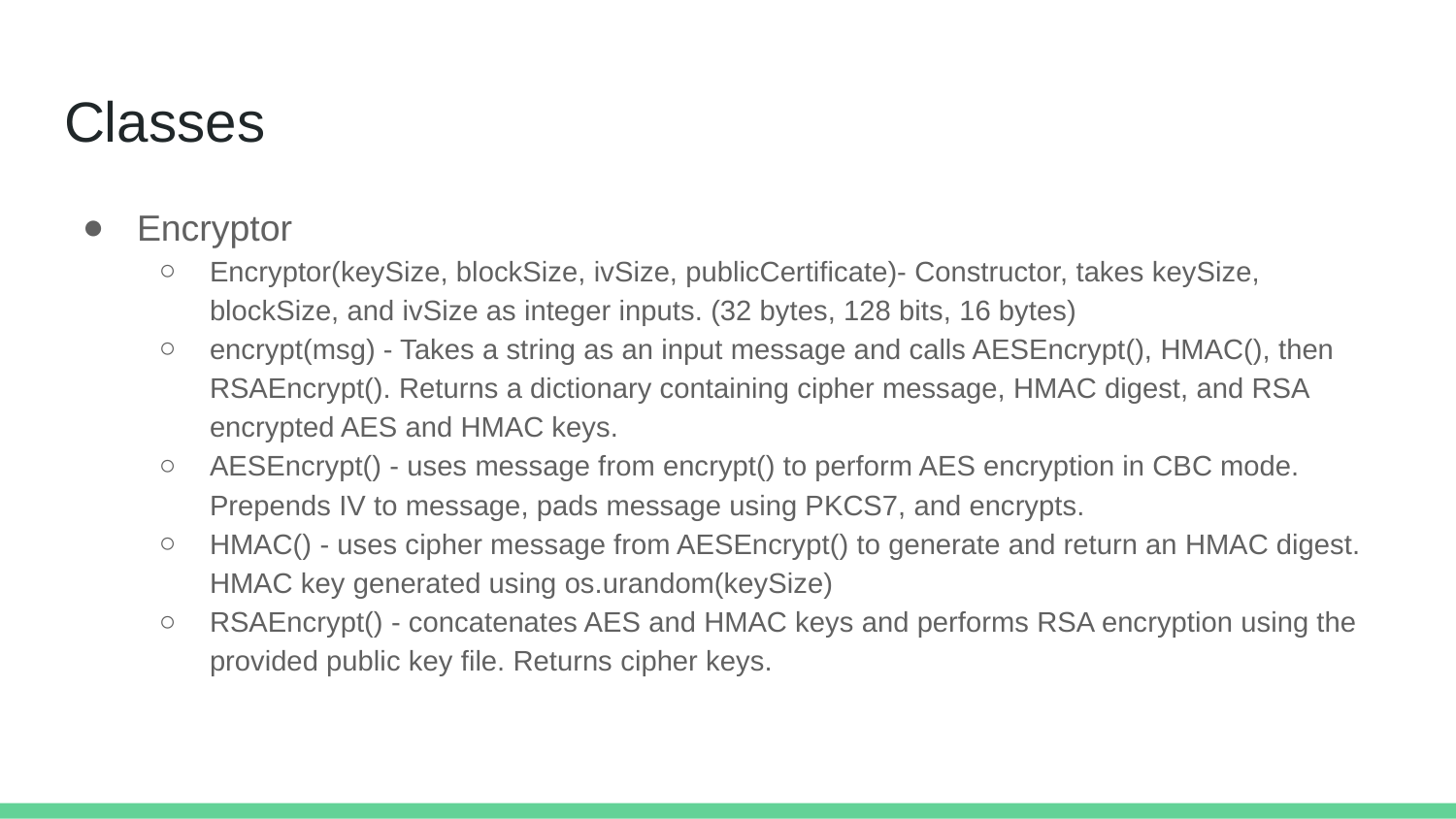

# Classes
Encryptor
Encryptor(keySize, blockSize, ivSize, publicCertificate)- Constructor, takes keySize, blockSize, and ivSize as integer inputs. (32 bytes, 128 bits, 16 bytes)
encrypt(msg) - Takes a string as an input message and calls AESEncrypt(), HMAC(), then RSAEncrypt(). Returns a dictionary containing cipher message, HMAC digest, and RSA encrypted AES and HMAC keys.
AESEncrypt() - uses message from encrypt() to perform AES encryption in CBC mode. Prepends IV to message, pads message using PKCS7, and encrypts.
HMAC() - uses cipher message from AESEncrypt() to generate and return an HMAC digest. HMAC key generated using os.urandom(keySize)
RSAEncrypt() - concatenates AES and HMAC keys and performs RSA encryption using the provided public key file. Returns cipher keys.